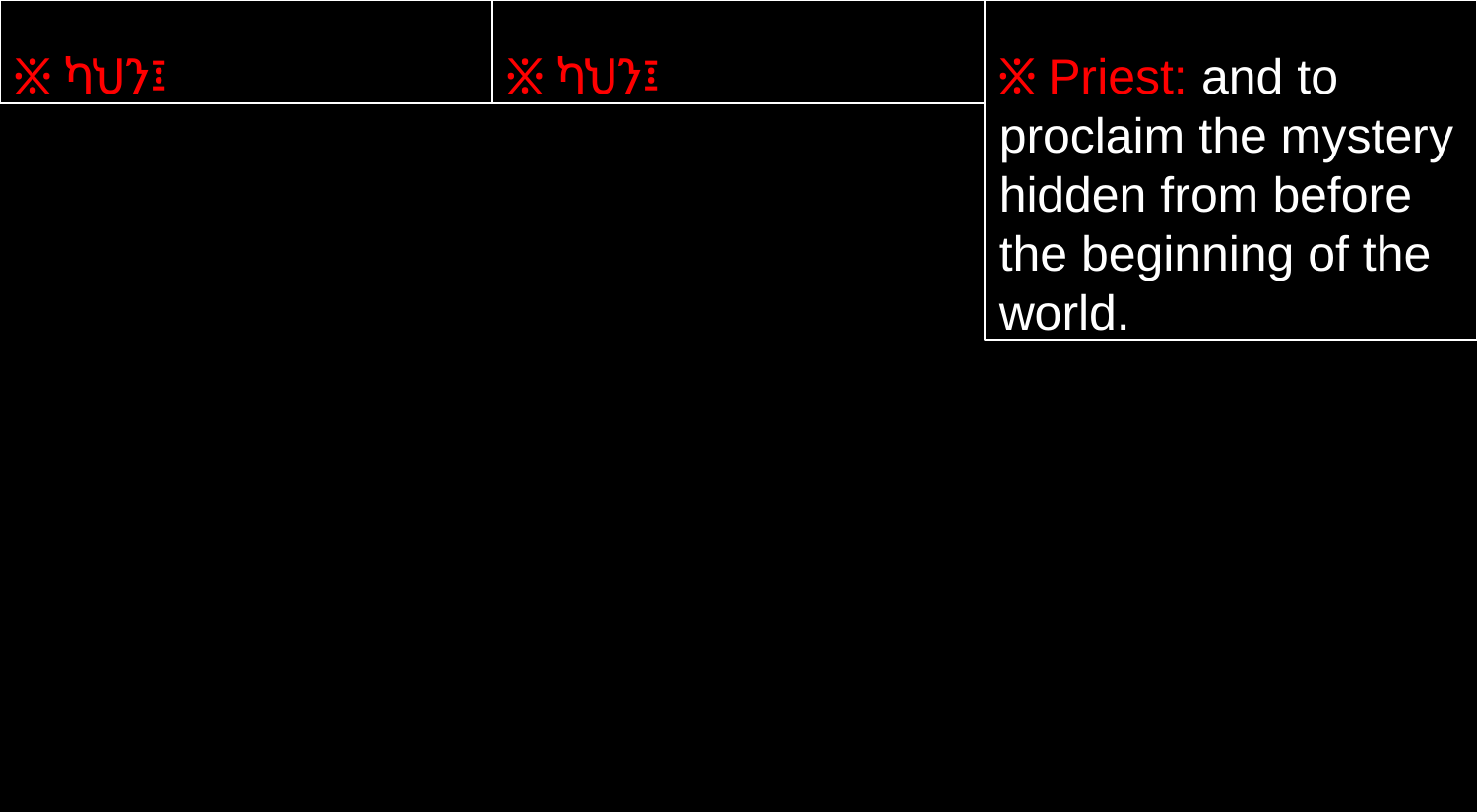

፠ ካህን፤

፠ ካህን፤

፠ Priest: and to proclaim the mystery hidden from before the beginning of the world.